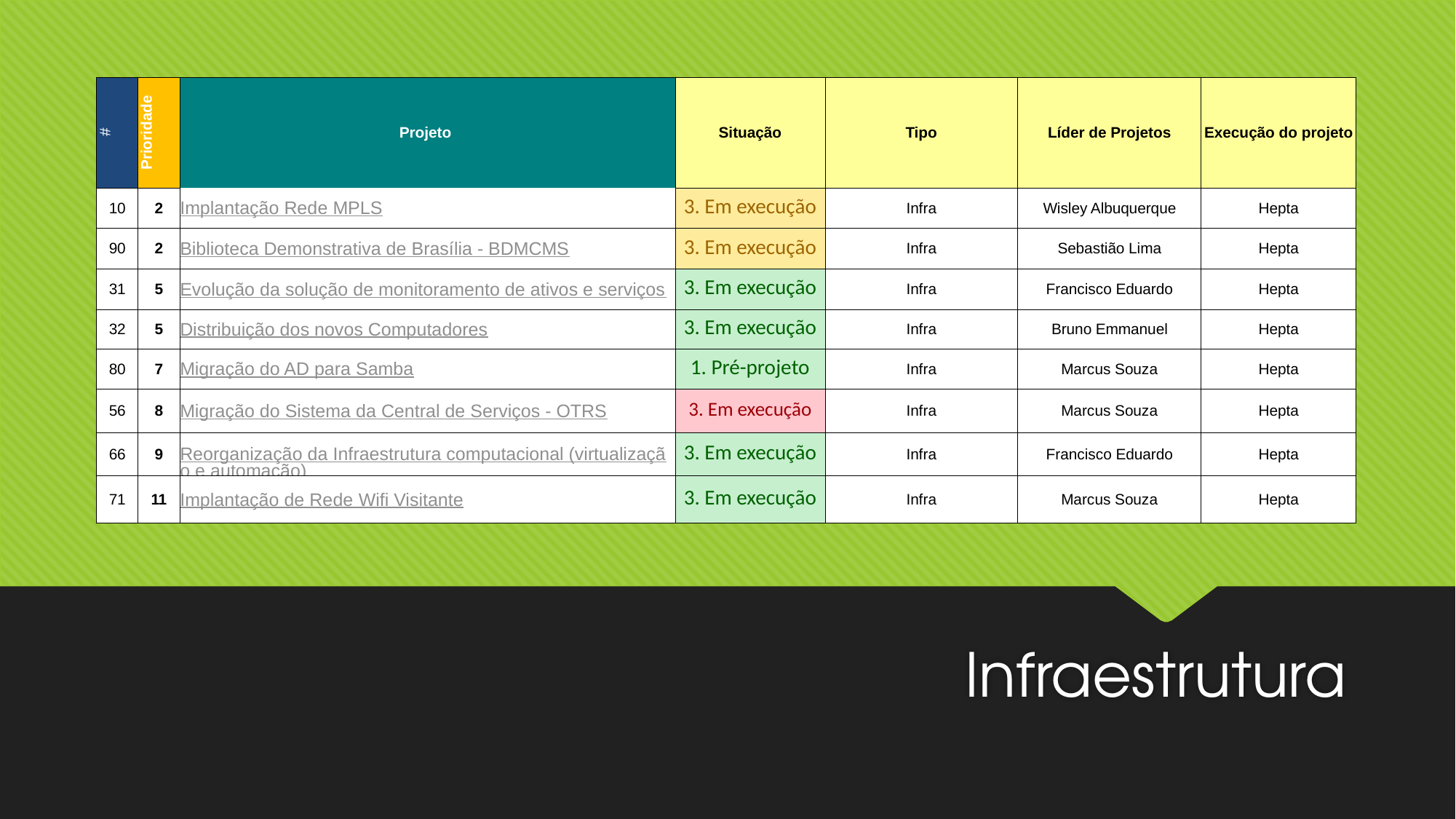

| # | Prioridade | Projeto | Situação | Tipo | Líder de Projetos | Execução do projeto |
| --- | --- | --- | --- | --- | --- | --- |
| 10 | 2 | Implantação Rede MPLS | 3. Em execução | Infra | Wisley Albuquerque | Hepta |
| 90 | 2 | Biblioteca Demonstrativa de Brasília - BDMCMS | 3. Em execução | Infra | Sebastião Lima | Hepta |
| 31 | 5 | Evolução da solução de monitoramento de ativos e serviços | 3. Em execução | Infra | Francisco Eduardo | Hepta |
| 32 | 5 | Distribuição dos novos Computadores | 3. Em execução | Infra | Bruno Emmanuel | Hepta |
| 80 | 7 | Migração do AD para Samba | 1. Pré-projeto | Infra | Marcus Souza | Hepta |
| 56 | 8 | Migração do Sistema da Central de Serviços - OTRS | 3. Em execução | Infra | Marcus Souza | Hepta |
| 66 | 9 | Reorganização da Infraestrutura computacional (virtualização e automação) | 3. Em execução | Infra | Francisco Eduardo | Hepta |
| 71 | 11 | Implantação de Rede Wifi Visitante | 3. Em execução | Infra | Marcus Souza | Hepta |
Infraestrutura